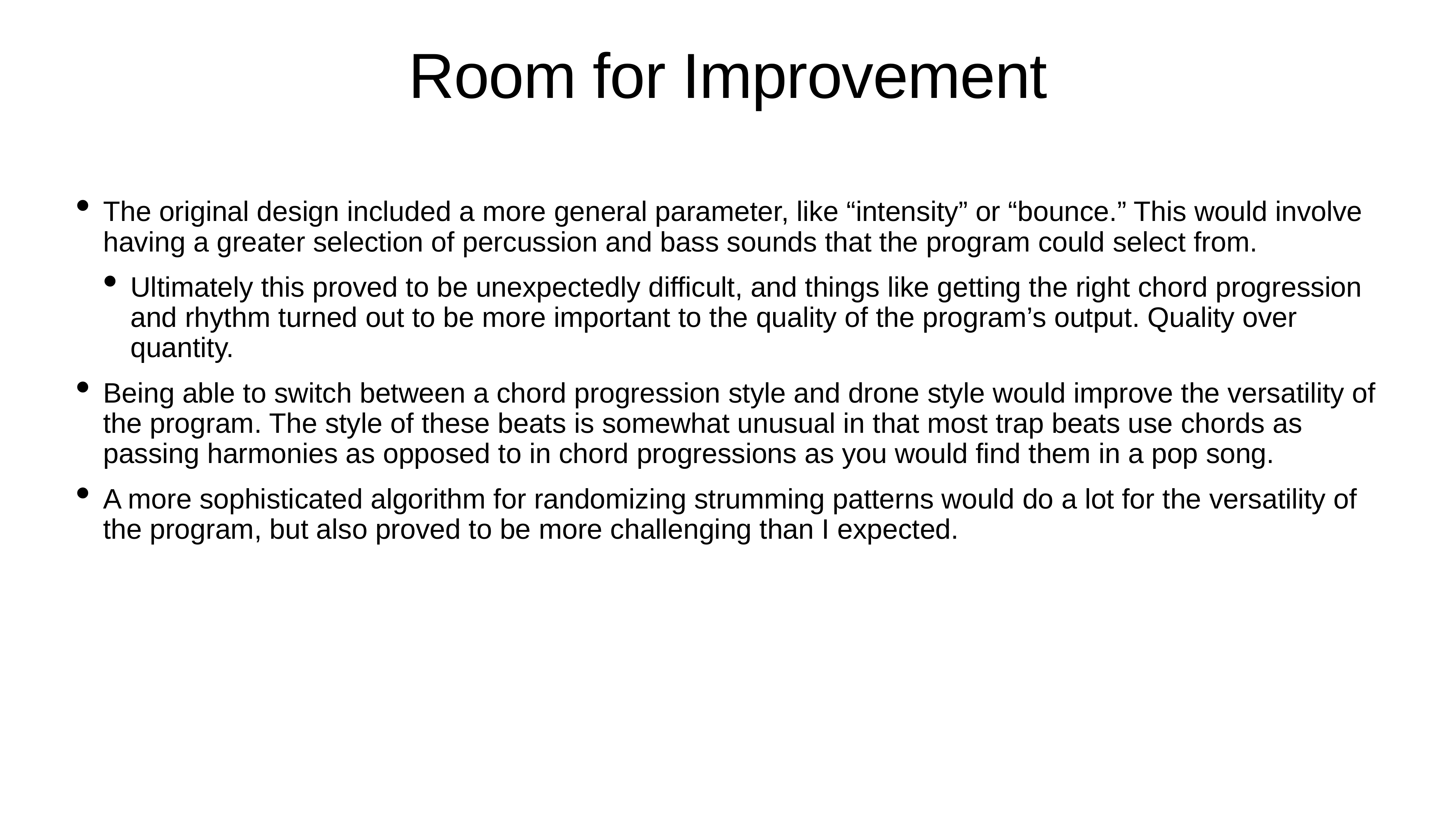

# Room for Improvement
The original design included a more general parameter, like “intensity” or “bounce.” This would involve having a greater selection of percussion and bass sounds that the program could select from.
Ultimately this proved to be unexpectedly difficult, and things like getting the right chord progression and rhythm turned out to be more important to the quality of the program’s output. Quality over quantity.
Being able to switch between a chord progression style and drone style would improve the versatility of the program. The style of these beats is somewhat unusual in that most trap beats use chords as passing harmonies as opposed to in chord progressions as you would find them in a pop song.
A more sophisticated algorithm for randomizing strumming patterns would do a lot for the versatility of the program, but also proved to be more challenging than I expected.